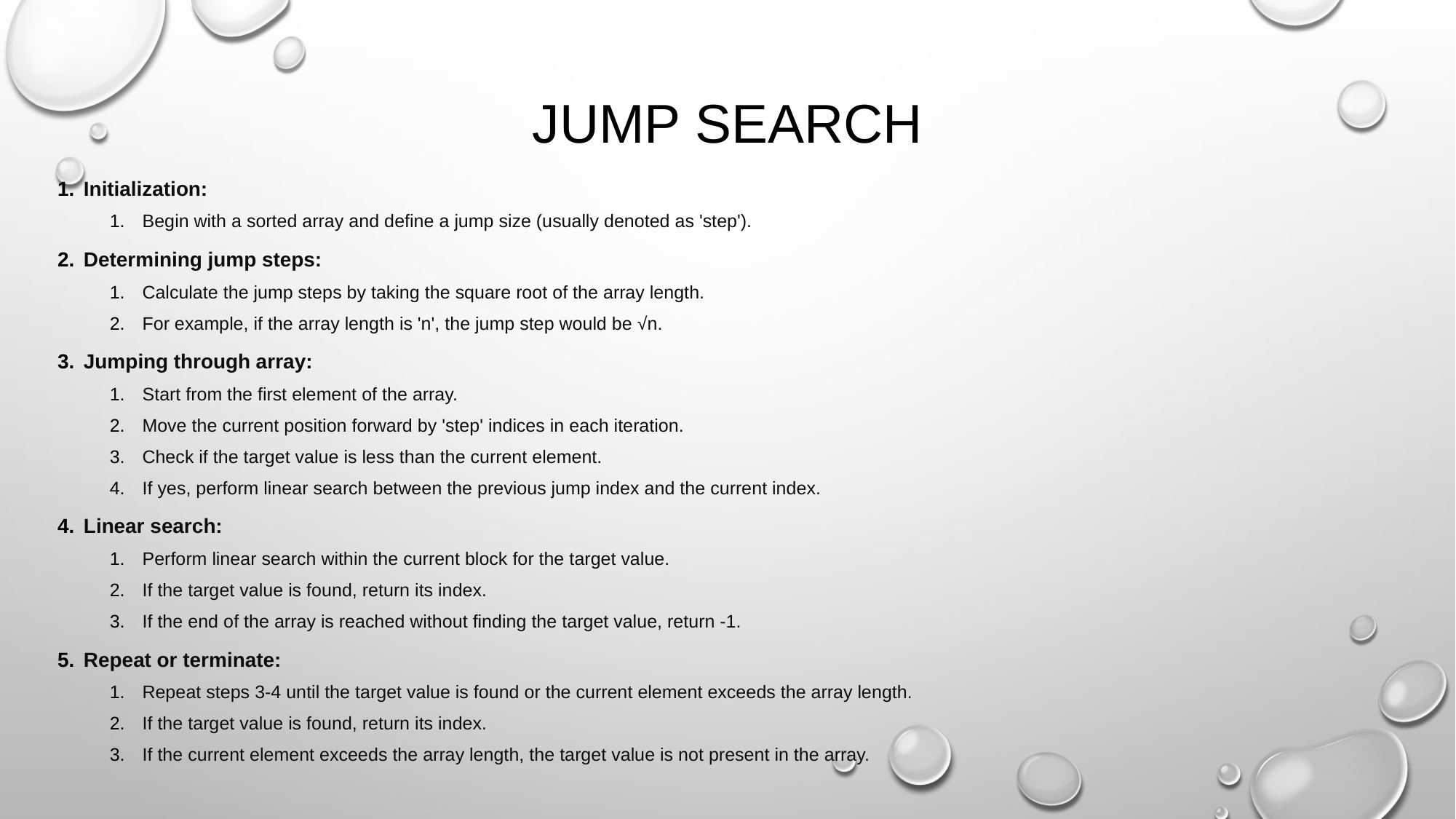

# JUMP SEARCH
Initialization:
Begin with a sorted array and define a jump size (usually denoted as 'step').
Determining jump steps:
Calculate the jump steps by taking the square root of the array length.
For example, if the array length is 'n', the jump step would be √n.
Jumping through array:
Start from the first element of the array.
Move the current position forward by 'step' indices in each iteration.
Check if the target value is less than the current element.
If yes, perform linear search between the previous jump index and the current index.
Linear search:
Perform linear search within the current block for the target value.
If the target value is found, return its index.
If the end of the array is reached without finding the target value, return -1.
Repeat or terminate:
Repeat steps 3-4 until the target value is found or the current element exceeds the array length.
If the target value is found, return its index.
If the current element exceeds the array length, the target value is not present in the array.